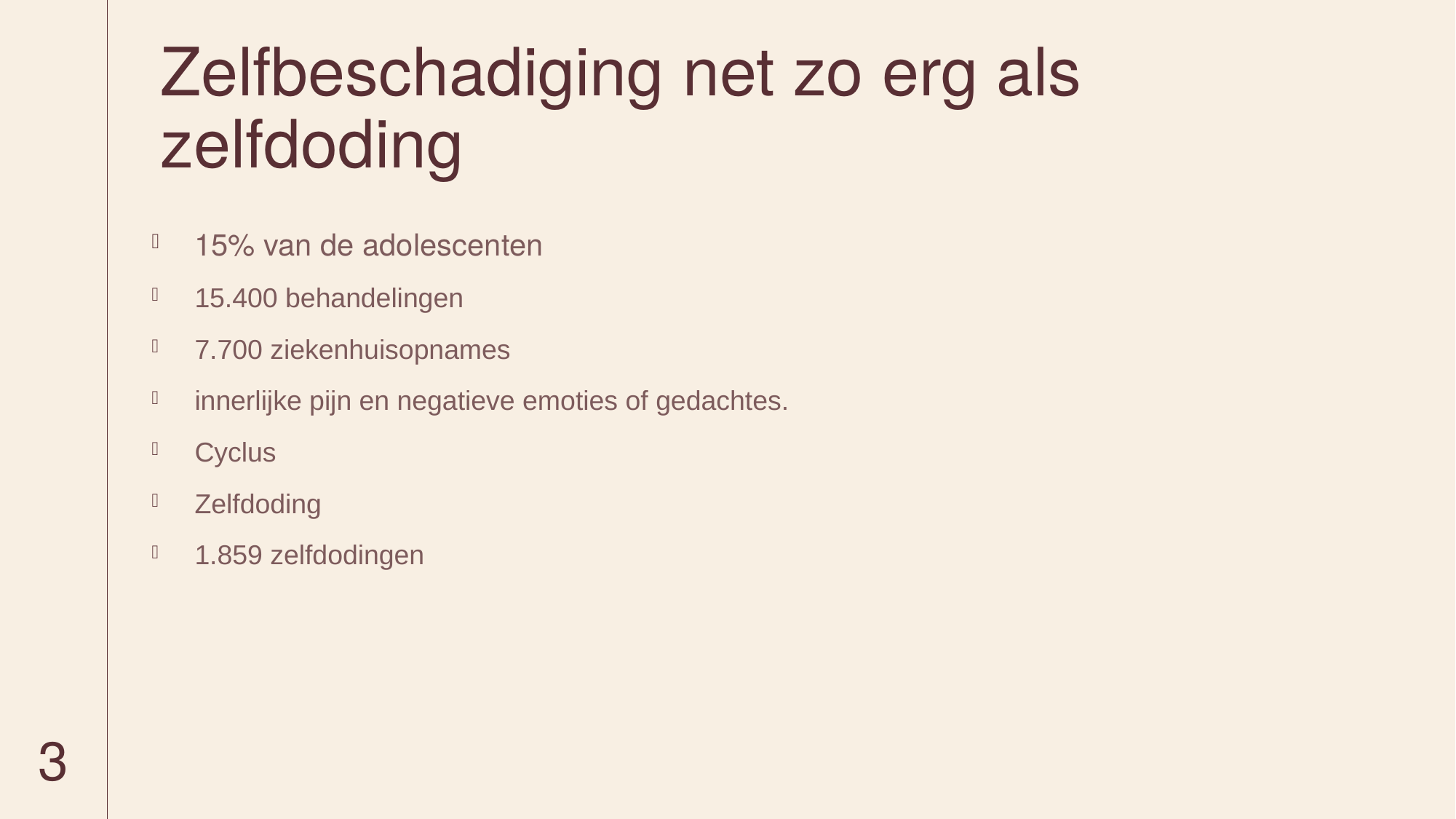

# Zelfbeschadiging net zo erg als zelfdoding
15% van de adolescenten
15.400 behandelingen
7.700 ziekenhuisopnames
innerlijke pijn en negatieve emoties of gedachtes.
Cyclus
Zelfdoding
1.859 zelfdodingen

3